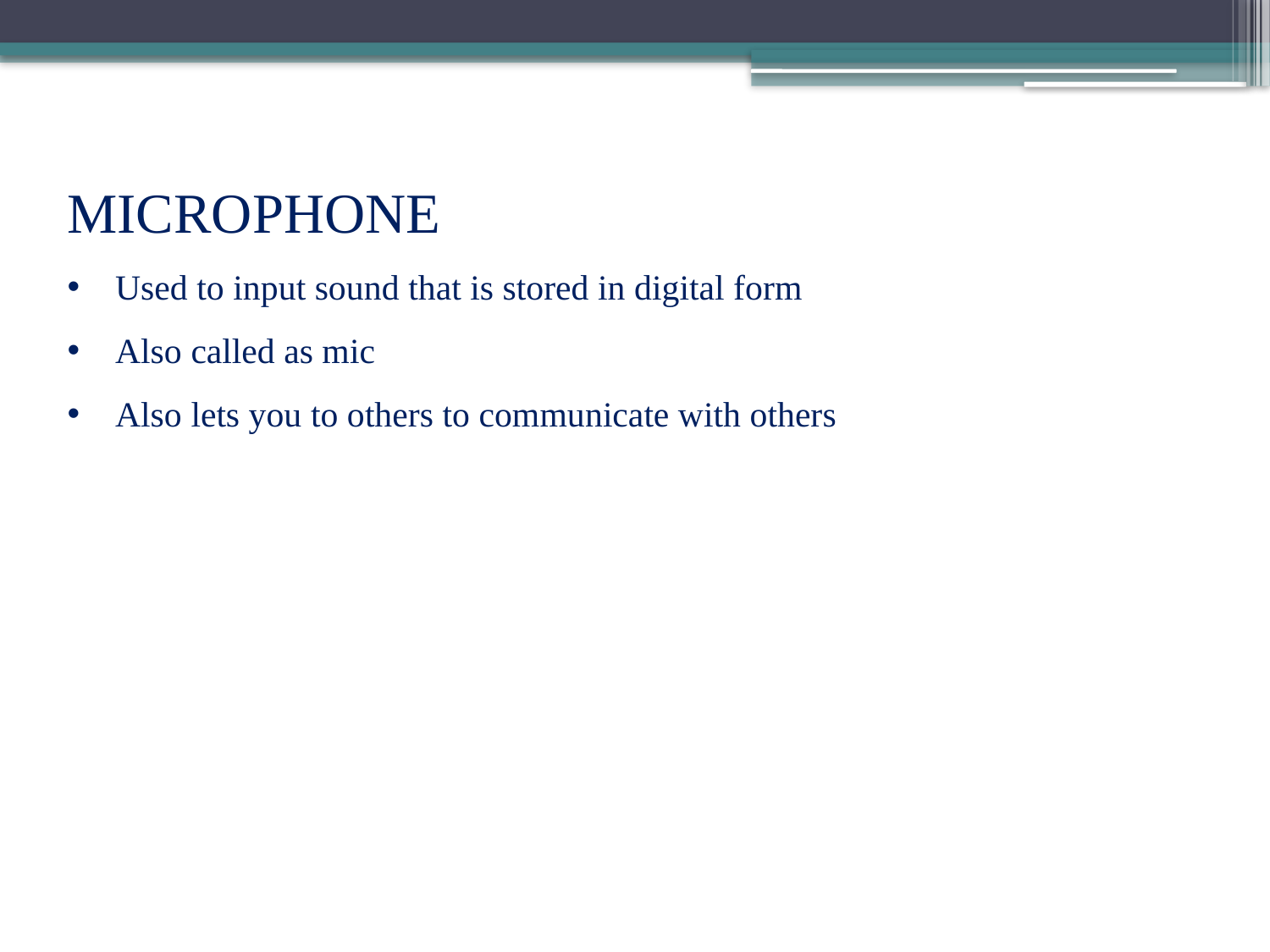

MICROPHONE
Used to input sound that is stored in digital form
Also called as mic
Also lets you to others to communicate with others